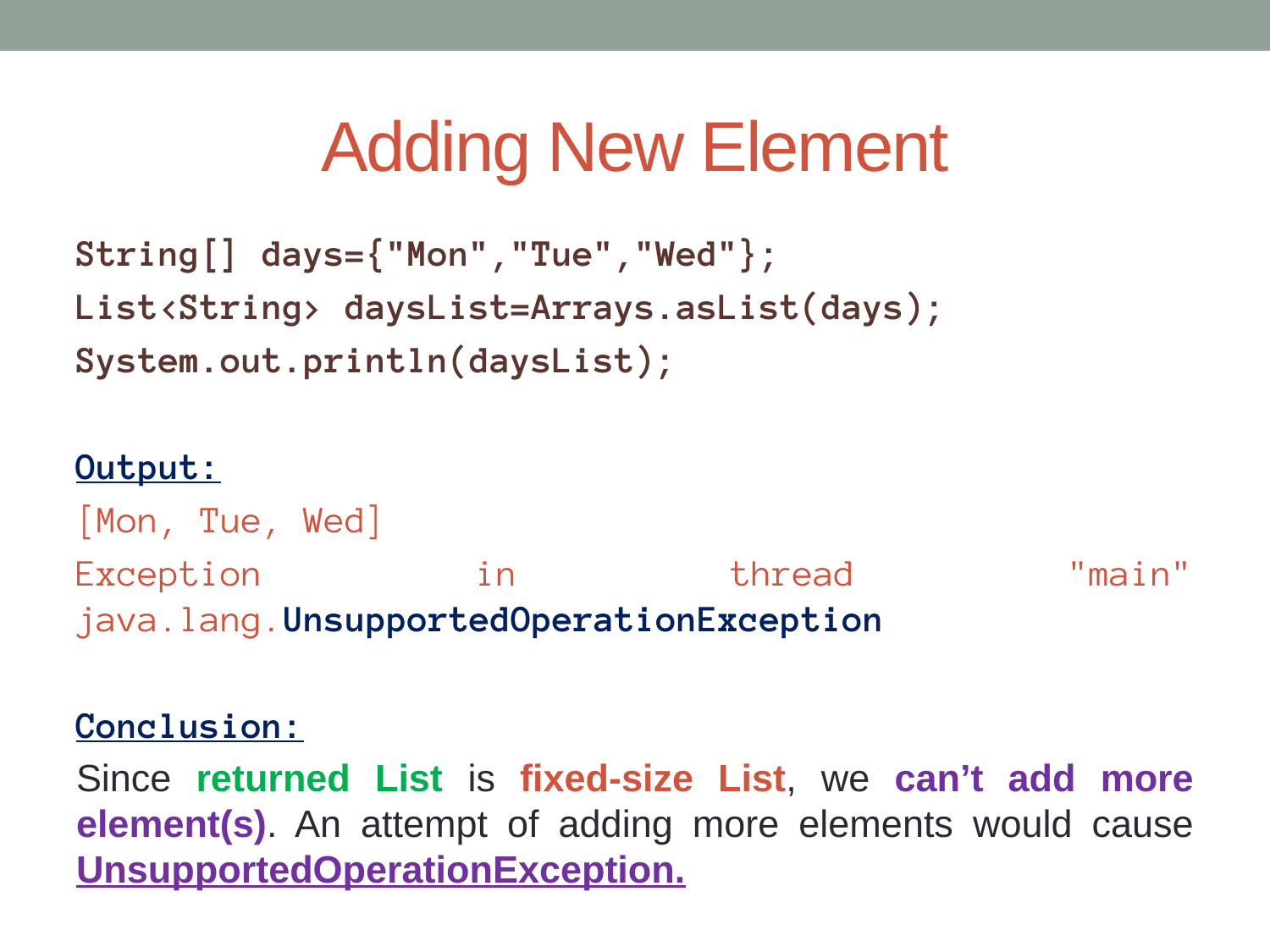

# Adding New Element
String[] days={"Mon","Tue","Wed"};
List<String> daysList=Arrays.asList(days);
System.out.println(daysList);

Output:
[Mon, Tue, Wed]
Exception in thread "main" java.lang.UnsupportedOperationException

Conclusion:
Since returned List is fixed-size List, we can’t add more element(s). An attempt of adding more elements would cause UnsupportedOperationException.